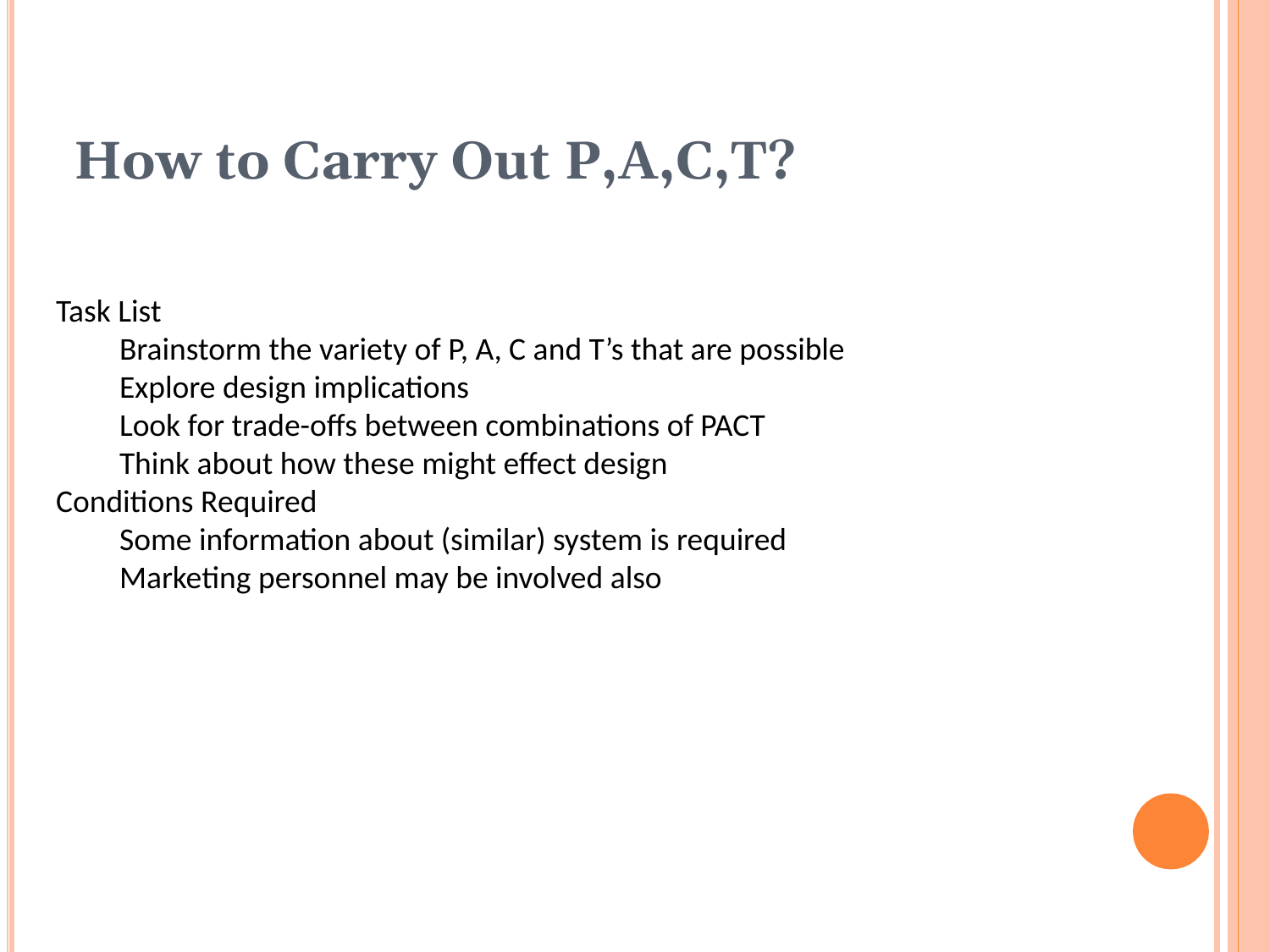

# How to Carry Out P,A,C,T?
Task List
Brainstorm the variety of P, A, C and T’s that are possible
Explore design implications
Look for trade-offs between combinations of PACT
Think about how these might effect design
Conditions Required
Some information about (similar) system is required
Marketing personnel may be involved also